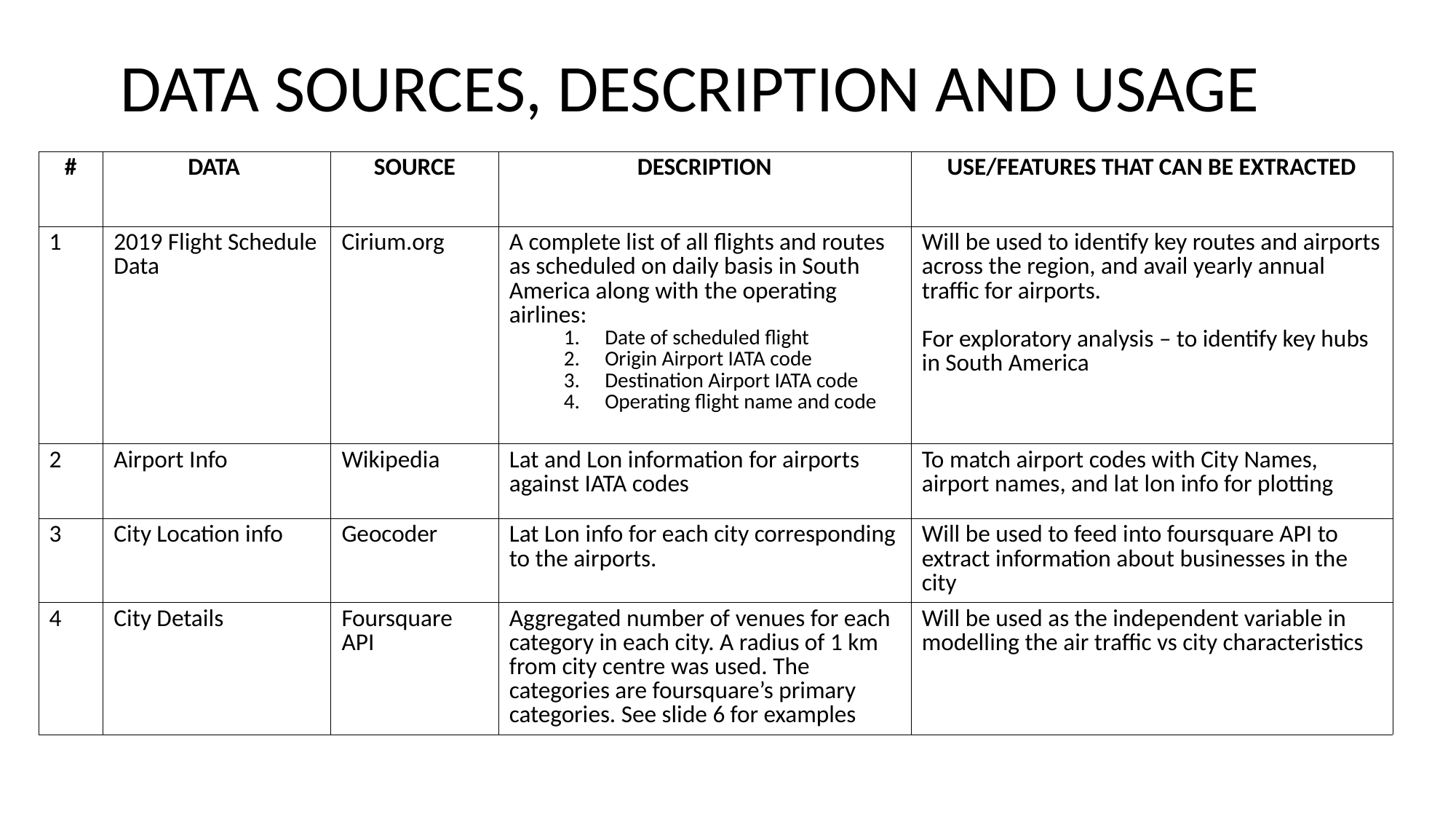

# DATA SOURCES, DESCRIPTION AND USAGE
| # | DATA | SOURCE | DESCRIPTION | USE/FEATURES THAT CAN BE EXTRACTED |
| --- | --- | --- | --- | --- |
| 1 | 2019 Flight Schedule Data | Cirium.org | A complete list of all flights and routes as scheduled on daily basis in South America along with the operating airlines: Date of scheduled flight Origin Airport IATA code Destination Airport IATA code Operating flight name and code | Will be used to identify key routes and airports across the region, and avail yearly annual traffic for airports. For exploratory analysis – to identify key hubs in South America |
| 2 | Airport Info | Wikipedia | Lat and Lon information for airports against IATA codes | To match airport codes with City Names, airport names, and lat lon info for plotting |
| 3 | City Location info | Geocoder | Lat Lon info for each city corresponding to the airports. | Will be used to feed into foursquare API to extract information about businesses in the city |
| 4 | City Details | Foursquare API | Aggregated number of venues for each category in each city. A radius of 1 km from city centre was used. The categories are foursquare’s primary categories. See slide 6 for examples | Will be used as the independent variable in modelling the air traffic vs city characteristics |